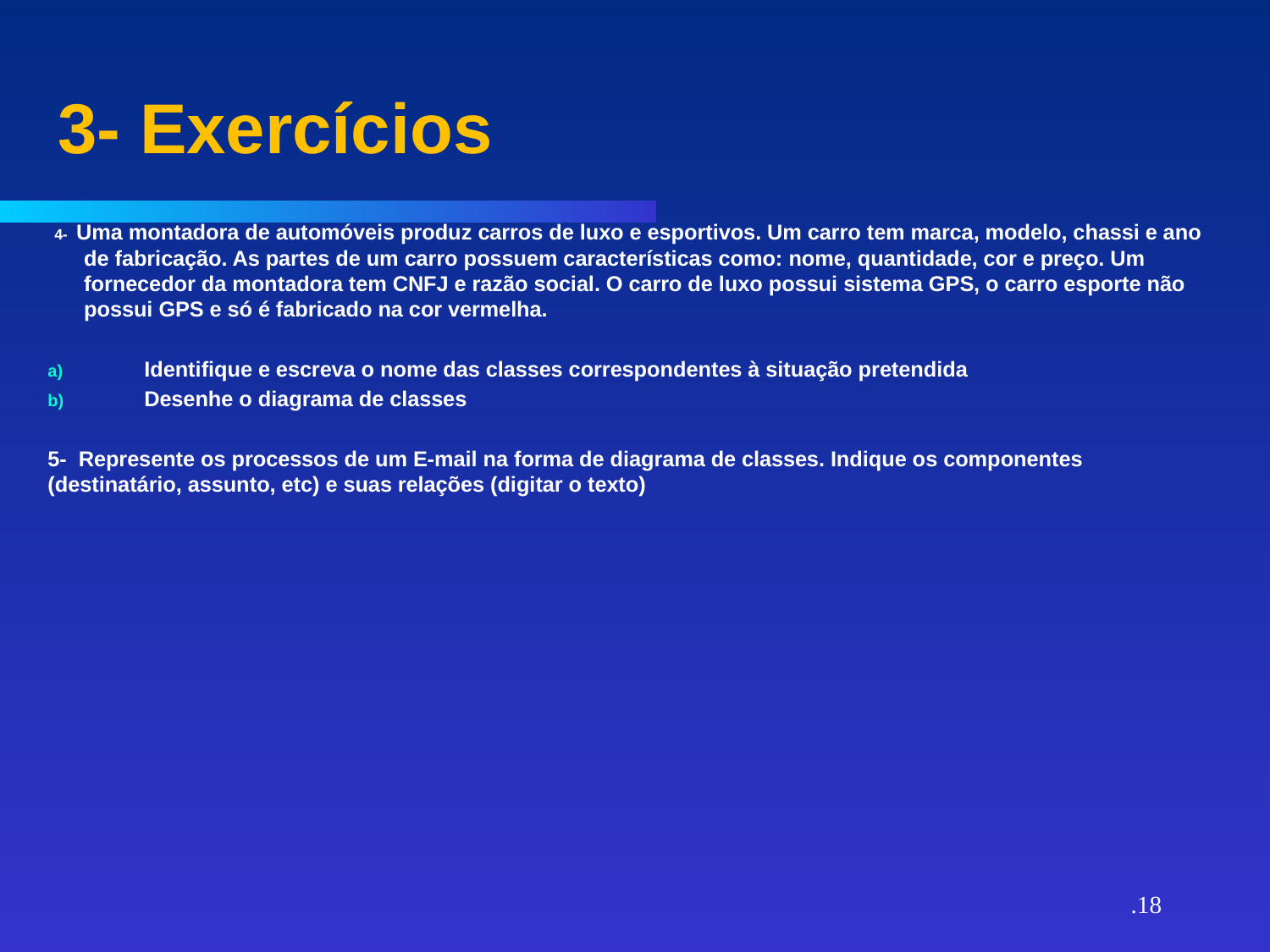

# 3- Exercícios

 4-  Uma montadora de automóveis produz carros de luxo e esportivos. Um carro tem marca, modelo, chassi e ano de fabricação. As partes de um carro possuem características como: nome, quantidade, cor e preço. Um fornecedor da montadora tem CNFJ e razão social. O carro de luxo possui sistema GPS, o carro esporte não possui GPS e só é fabricado na cor vermelha.

Identifique e escreva o nome das classes correspondentes à situação pretendida
Desenhe o diagrama de classes

5-  Represente os processos de um E-mail na forma de diagrama de classes. Indique os componentes (destinatário, assunto, etc) e suas relações (digitar o texto)

.18